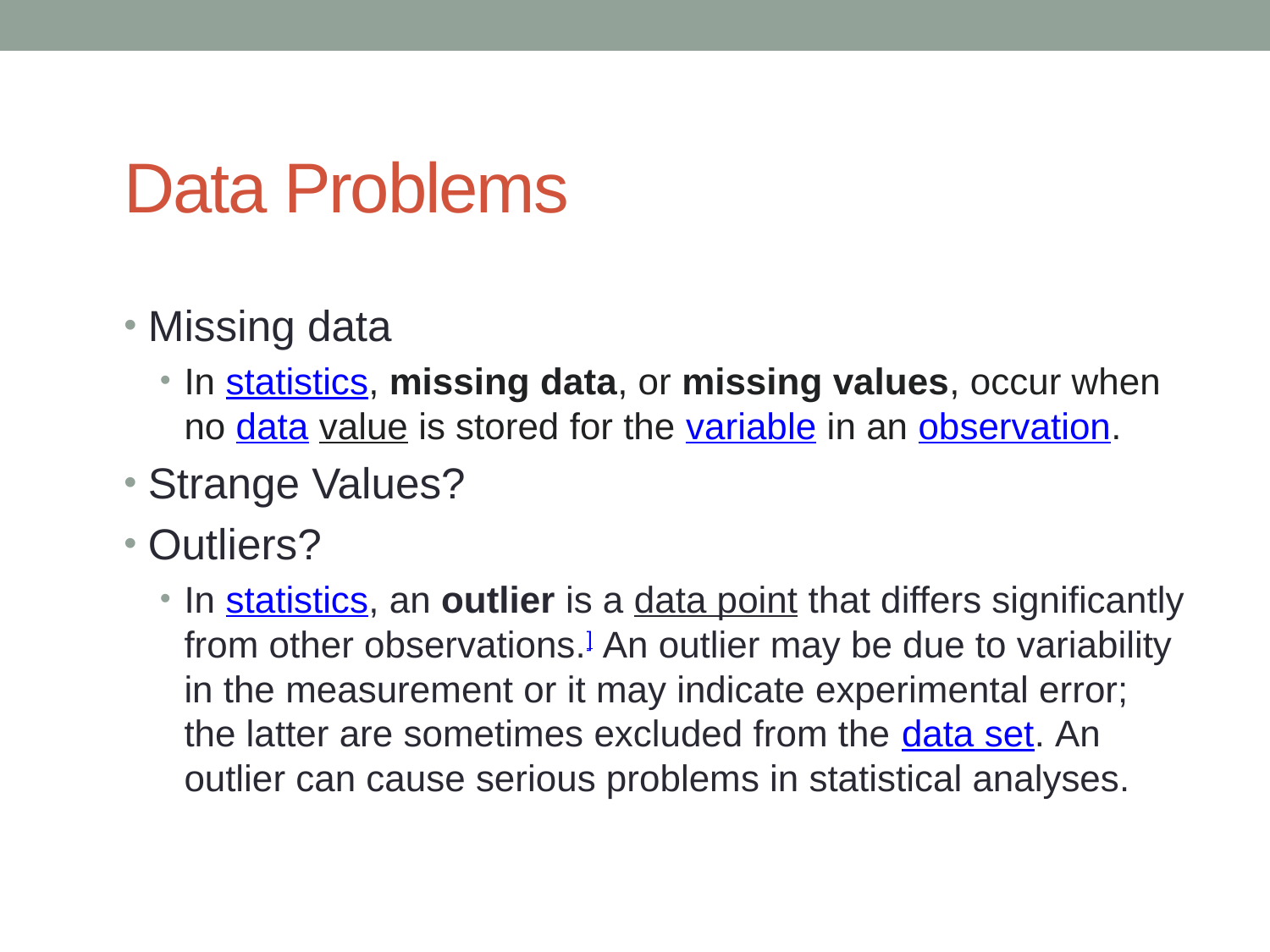

# Data Problems

Missing data
In statistics, missing data, or missing values, occur when no data value is stored for the variable in an observation.
Strange Values?
Outliers?
In statistics, an outlier is a data point that differs significantly from other observations.] An outlier may be due to variability in the measurement or it may indicate experimental error; the latter are sometimes excluded from the data set. An outlier can cause serious problems in statistical analyses.